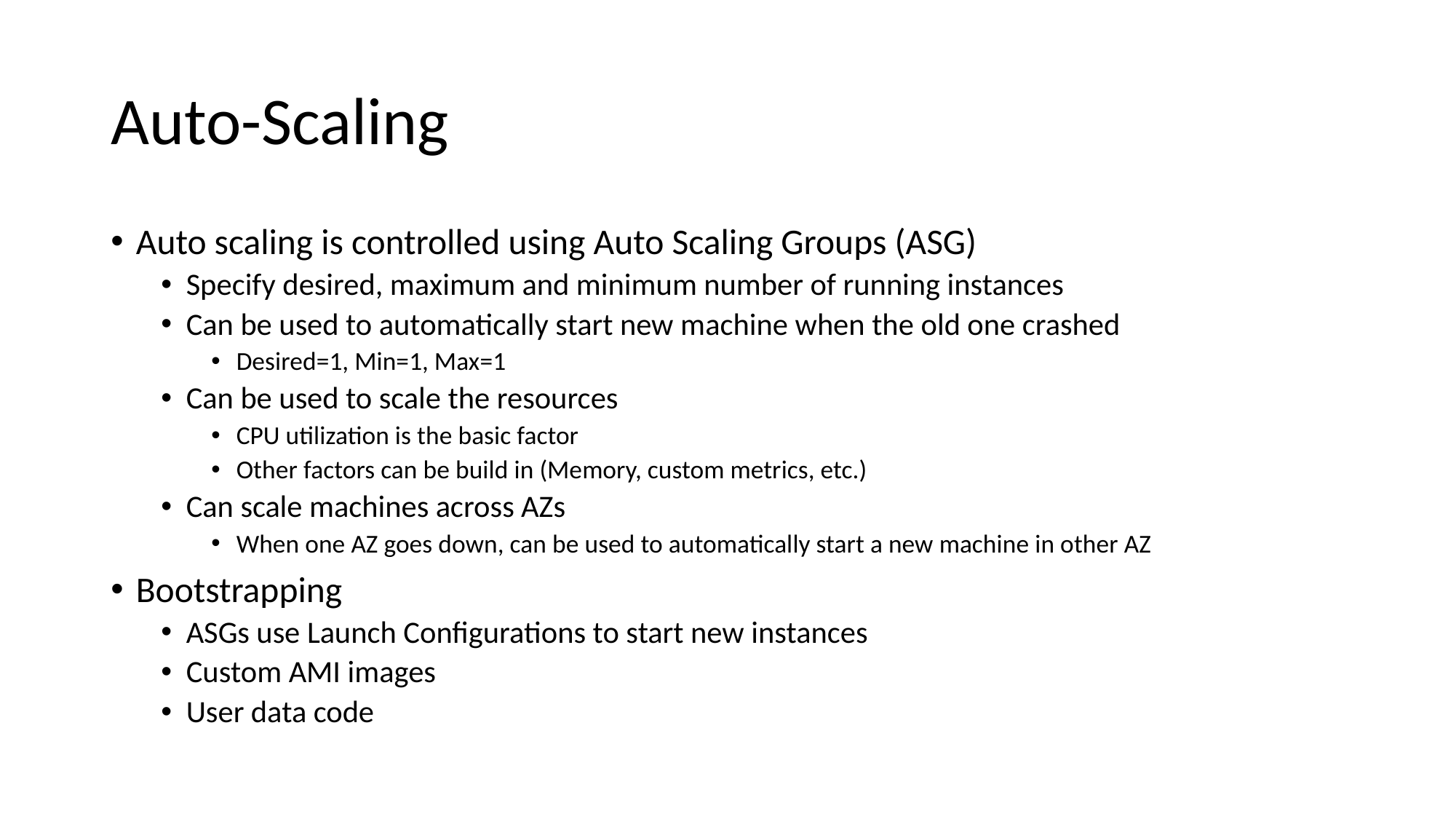

# Auto-Scaling
Auto scaling is controlled using Auto Scaling Groups (ASG)
Specify desired, maximum and minimum number of running instances
Can be used to automatically start new machine when the old one crashed
Desired=1, Min=1, Max=1
Can be used to scale the resources
CPU utilization is the basic factor
Other factors can be build in (Memory, custom metrics, etc.)
Can scale machines across AZs
When one AZ goes down, can be used to automatically start a new machine in other AZ
Bootstrapping
ASGs use Launch Configurations to start new instances
Custom AMI images
User data code